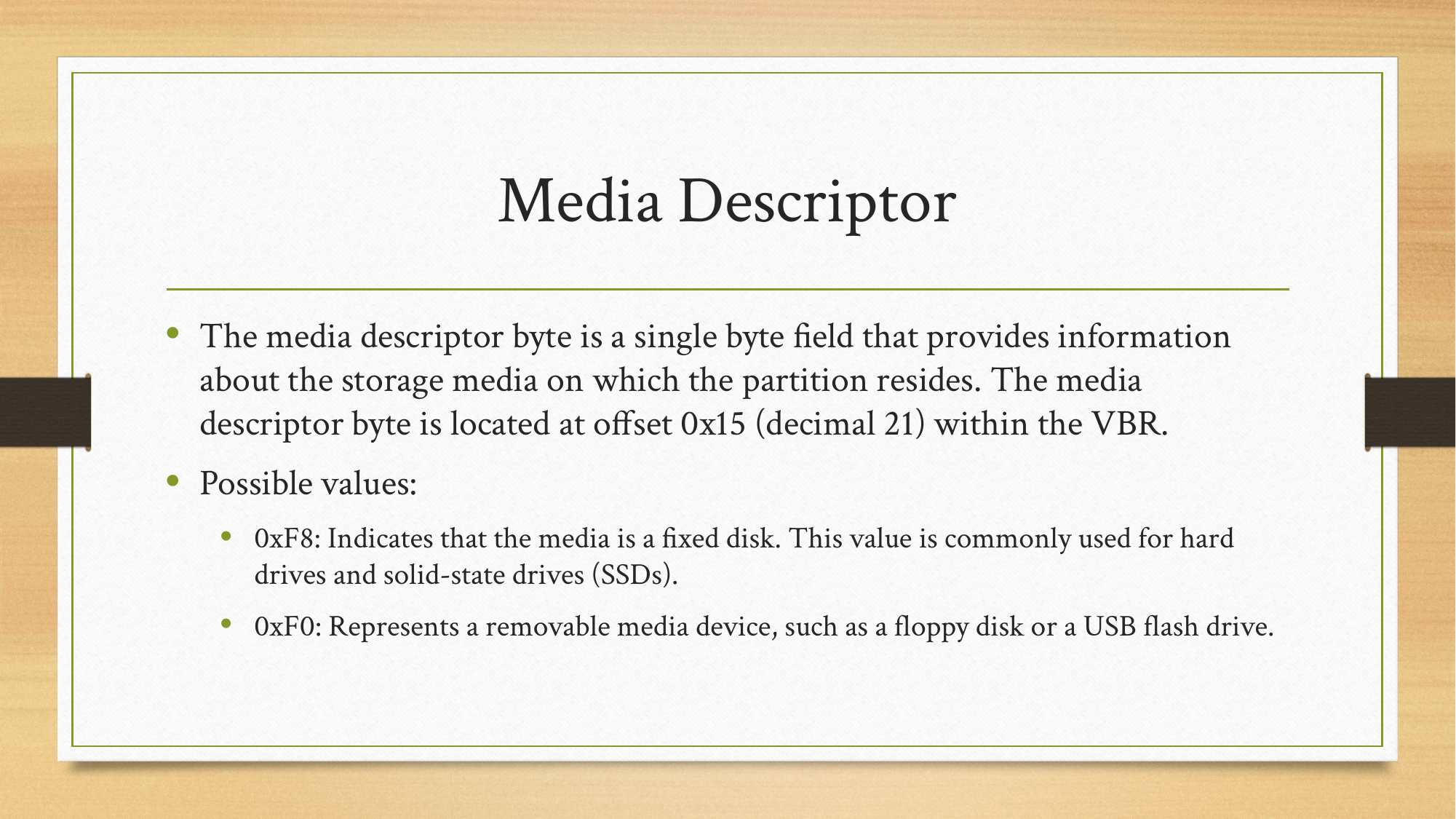

# Media Descriptor
The media descriptor byte is a single byte field that provides information about the storage media on which the partition resides. The media descriptor byte is located at offset 0x15 (decimal 21) within the VBR.
Possible values:
0xF8: Indicates that the media is a fixed disk. This value is commonly used for hard drives and solid-state drives (SSDs).
0xF0: Represents a removable media device, such as a floppy disk or a USB flash drive.